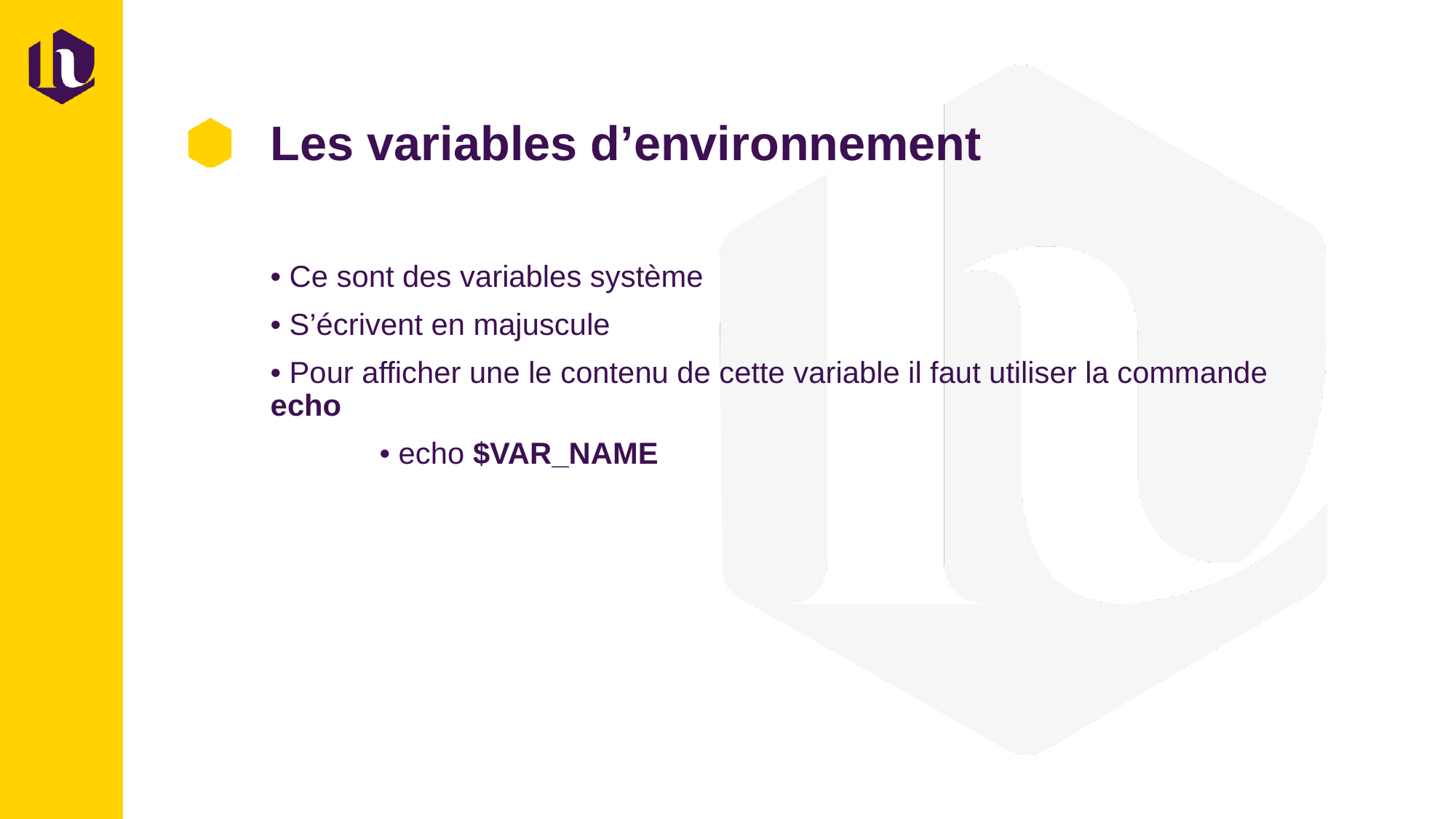

# Les variables d’environnement
• Ce sont des variables système
• S’écrivent en majuscule
• Pour afficher une le contenu de cette variable il faut utiliser la commande echo
	• echo $VAR_NAME